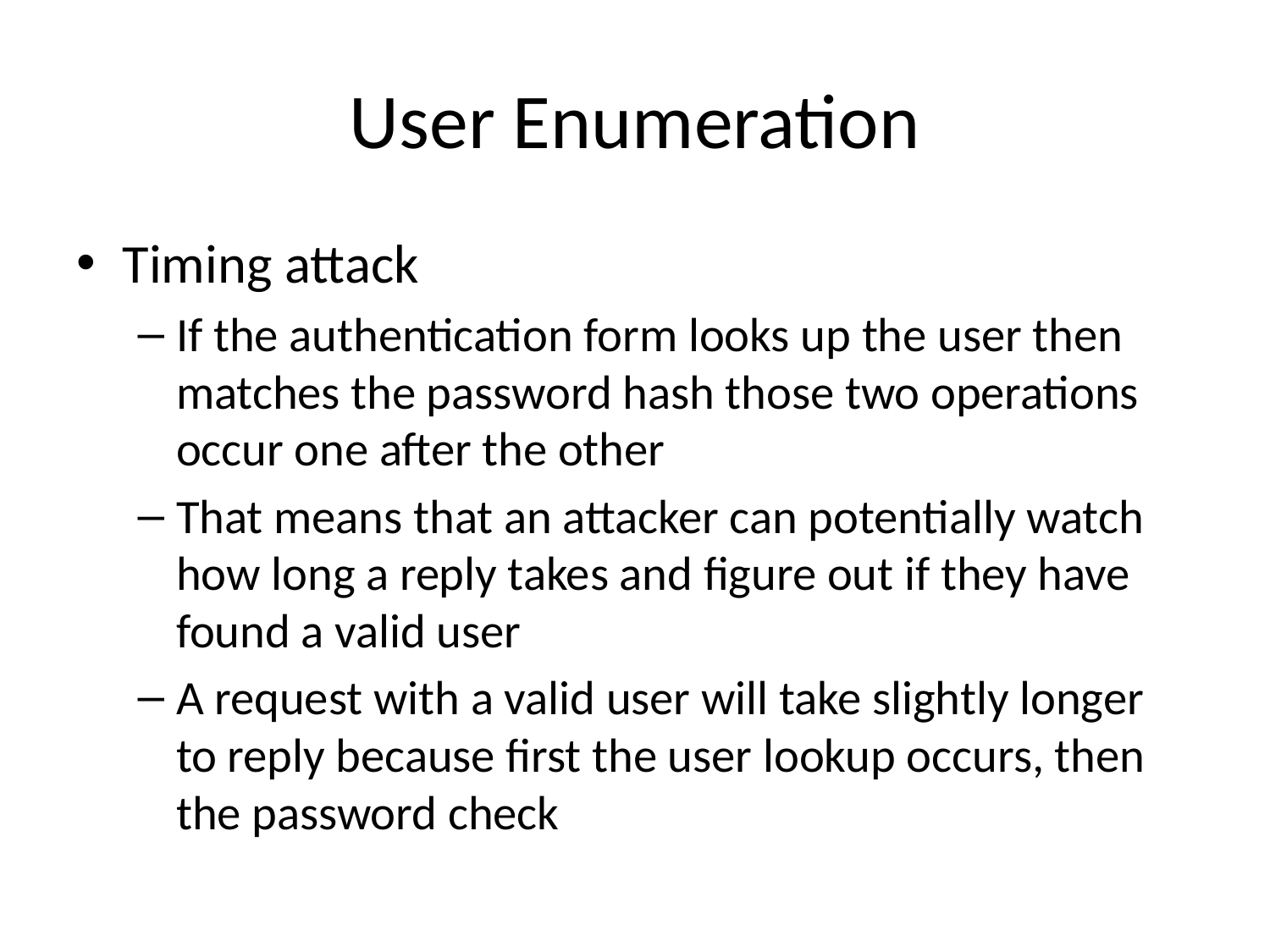

# User Enumeration
Timing attack
If the authentication form looks up the user then matches the password hash those two operations occur one after the other
That means that an attacker can potentially watch how long a reply takes and figure out if they have found a valid user
A request with a valid user will take slightly longer to reply because first the user lookup occurs, then the password check